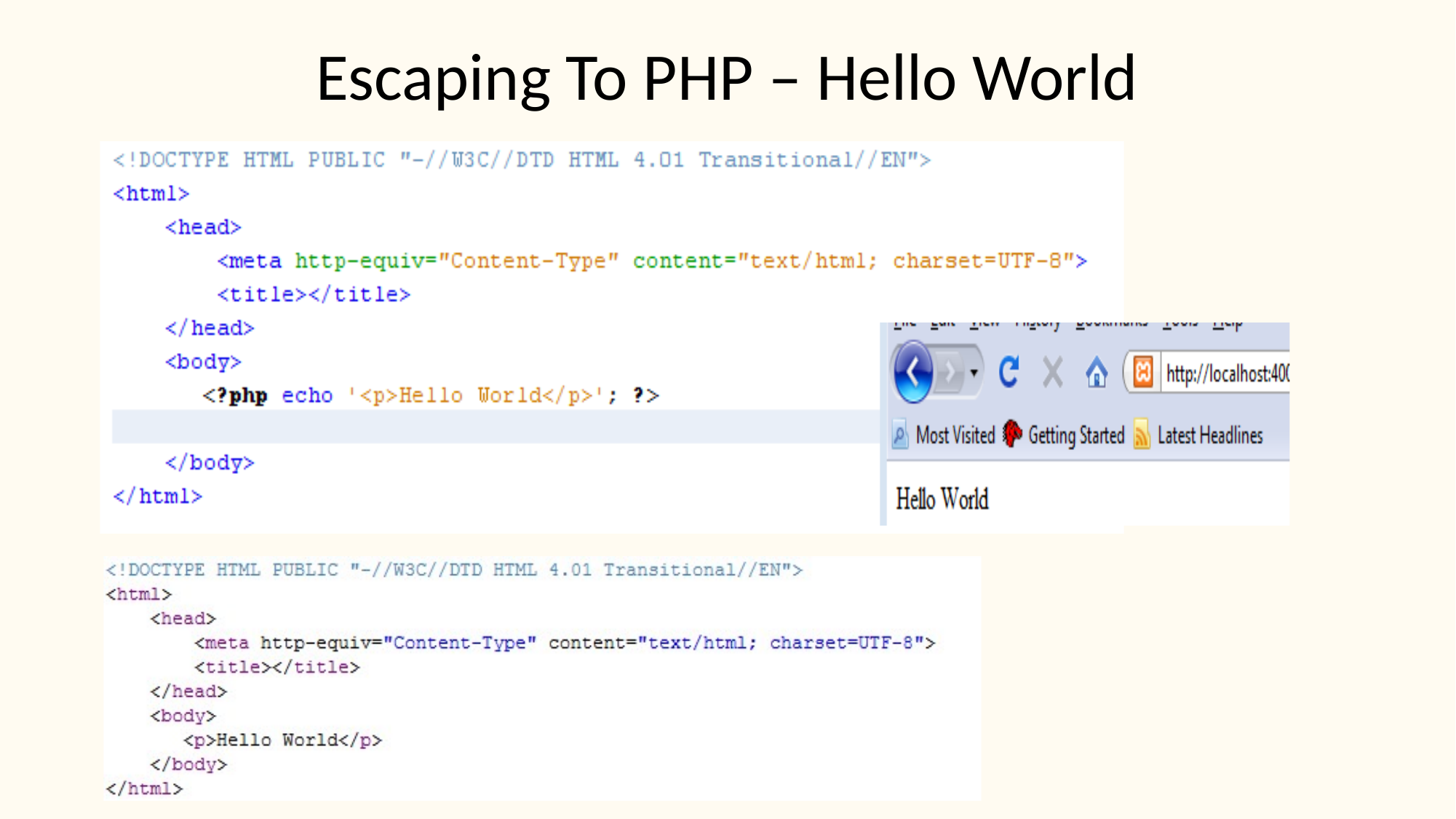

# Escaping To PHP – Hello World